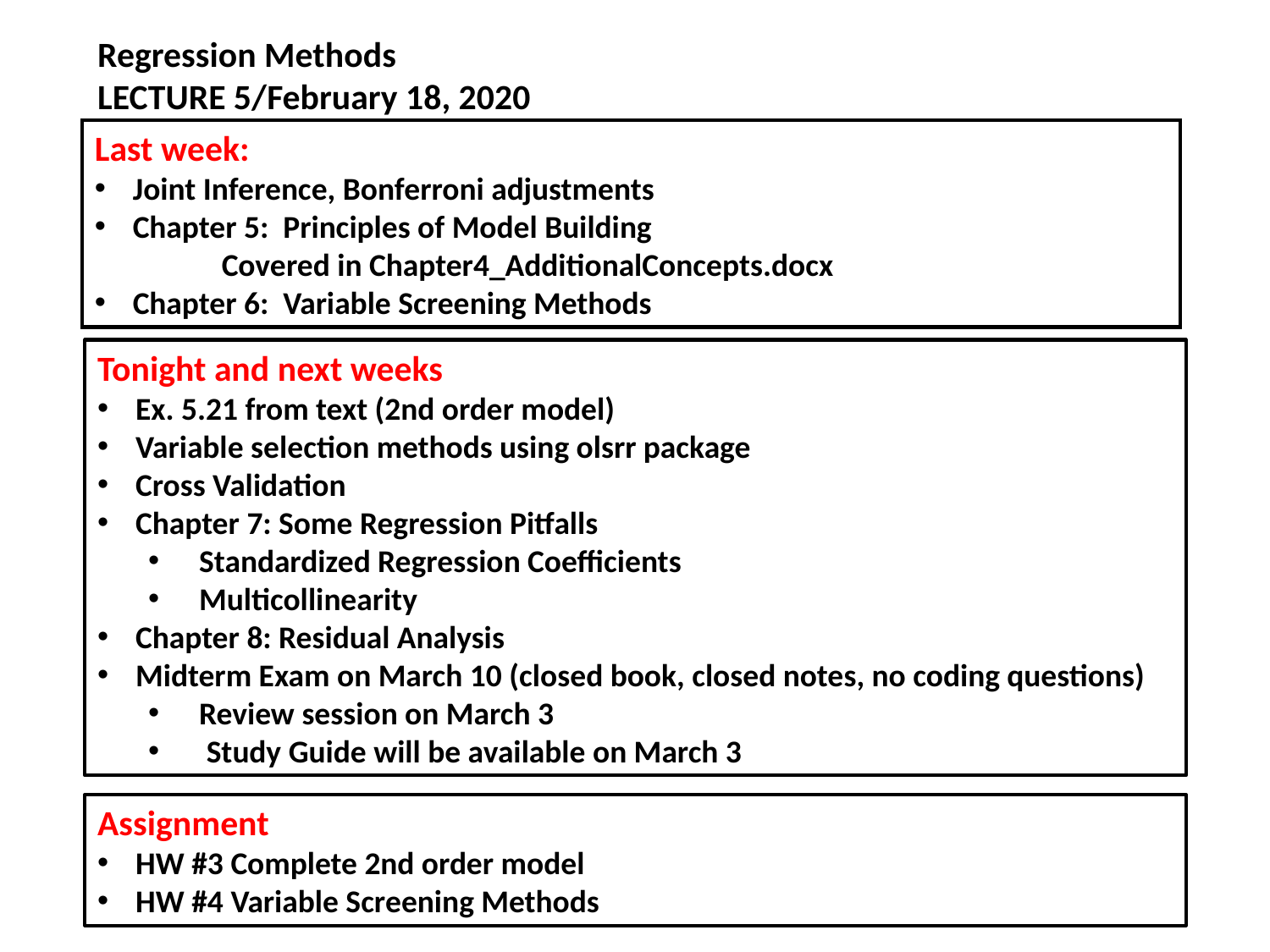

Regression Methods
LECTURE 5/February 18, 2020
Last week:
Joint Inference, Bonferroni adjustments
Chapter 5:  Principles of Model Building
	Covered in Chapter4_AdditionalConcepts.docx
Chapter 6:  Variable Screening Methods
Tonight and next weeks
Ex. 5.21 from text (2nd order model)
Variable selection methods using olsrr package
Cross Validation
Chapter 7: Some Regression Pitfalls
Standardized Regression Coefficients
Multicollinearity
Chapter 8: Residual Analysis
Midterm Exam on March 10 (closed book, closed notes, no coding questions)
Review session on March 3
 Study Guide will be available on March 3
Assignment
HW #3 Complete 2nd order model
HW #4 Variable Screening Methods